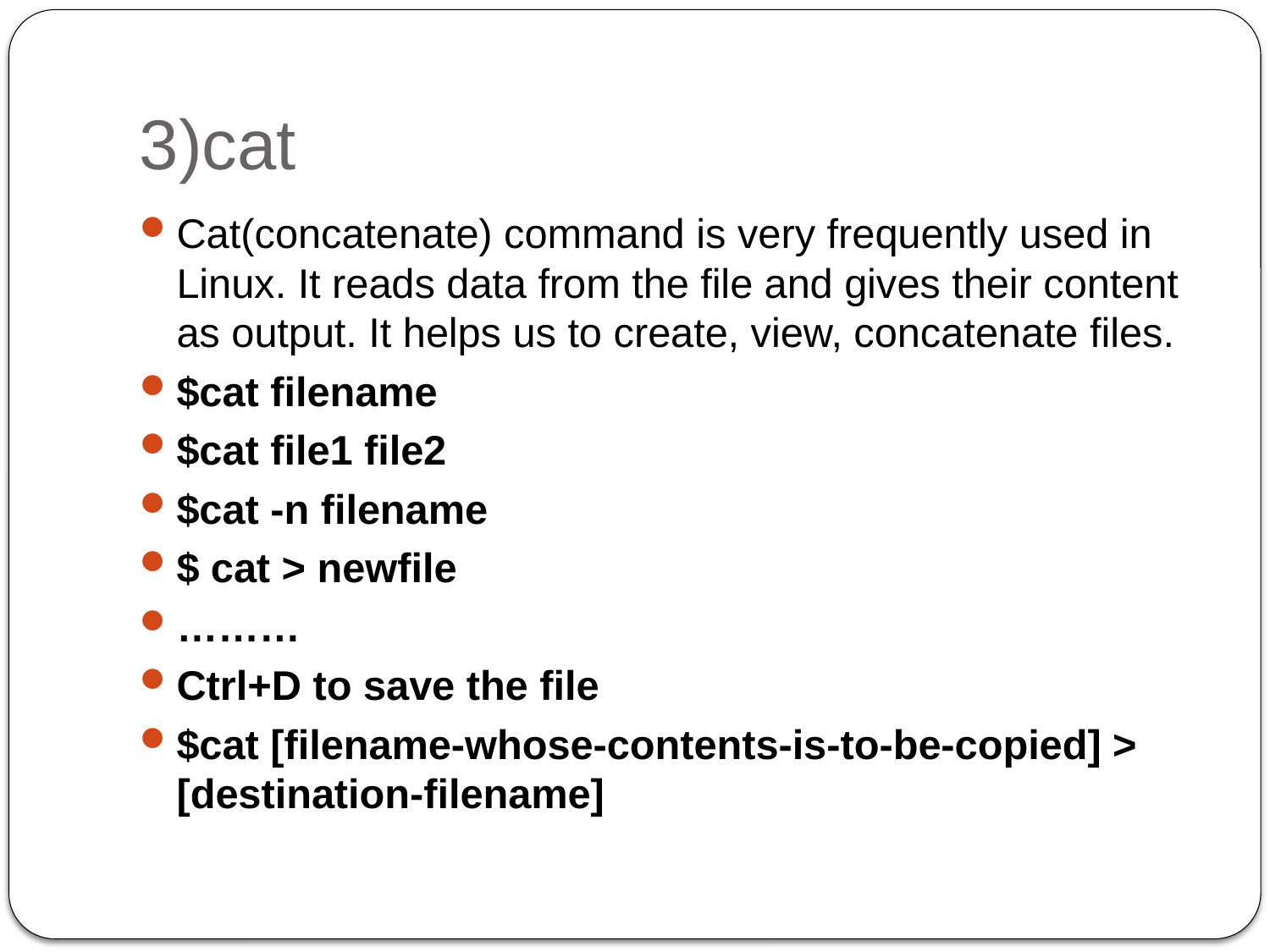

# 3)cat
Cat(concatenate) command is very frequently used in Linux. It reads data from the file and gives their content as output. It helps us to create, view, concatenate files.
$cat filename
$cat file1 file2
$cat -n filename
$ cat > newfile
………
Ctrl+D to save the file
$cat [filename-whose-contents-is-to-be-copied] > [destination-filename]